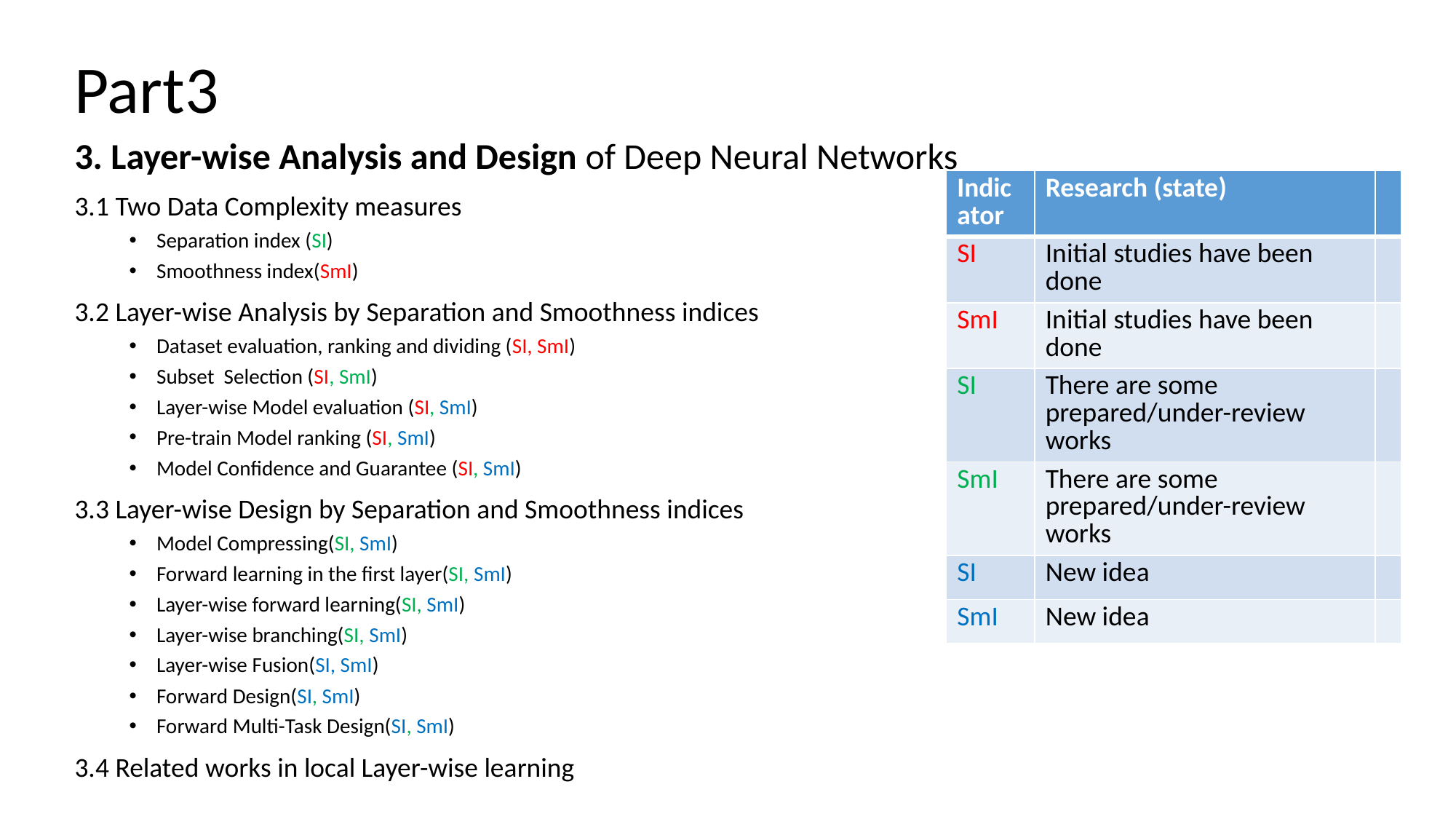

# Part3
3. Layer-wise Analysis and Design of Deep Neural Networks
3.1 Two Data Complexity measures
Separation index (SI)
Smoothness index(SmI)
3.2 Layer-wise Analysis by Separation and Smoothness indices
Dataset evaluation, ranking and dividing (SI, SmI)
Subset  Selection (SI, SmI)
Layer-wise Model evaluation (SI, SmI)
Pre-train Model ranking (SI, SmI)
Model Confidence and Guarantee (SI, SmI)
3.3 Layer-wise Design by Separation and Smoothness indices
Model Compressing(SI, SmI)
Forward learning in the first layer(SI, SmI)
Layer-wise forward learning(SI, SmI)
Layer-wise branching(SI, SmI)
Layer-wise Fusion(SI, SmI)
Forward Design(SI, SmI)
Forward Multi-Task Design(SI, SmI)
3.4 Related works in local Layer-wise learning

| Indicator | Research (state) |  |
| --- | --- | --- |
| SI | Initial studies have been done |  |
| SmI | Initial studies have been done |  |
| SI | There are some prepared/under-review works |  |
| SmI | There are some prepared/under-review works |  |
| SI | New idea |  |
| SmI | New idea |  |